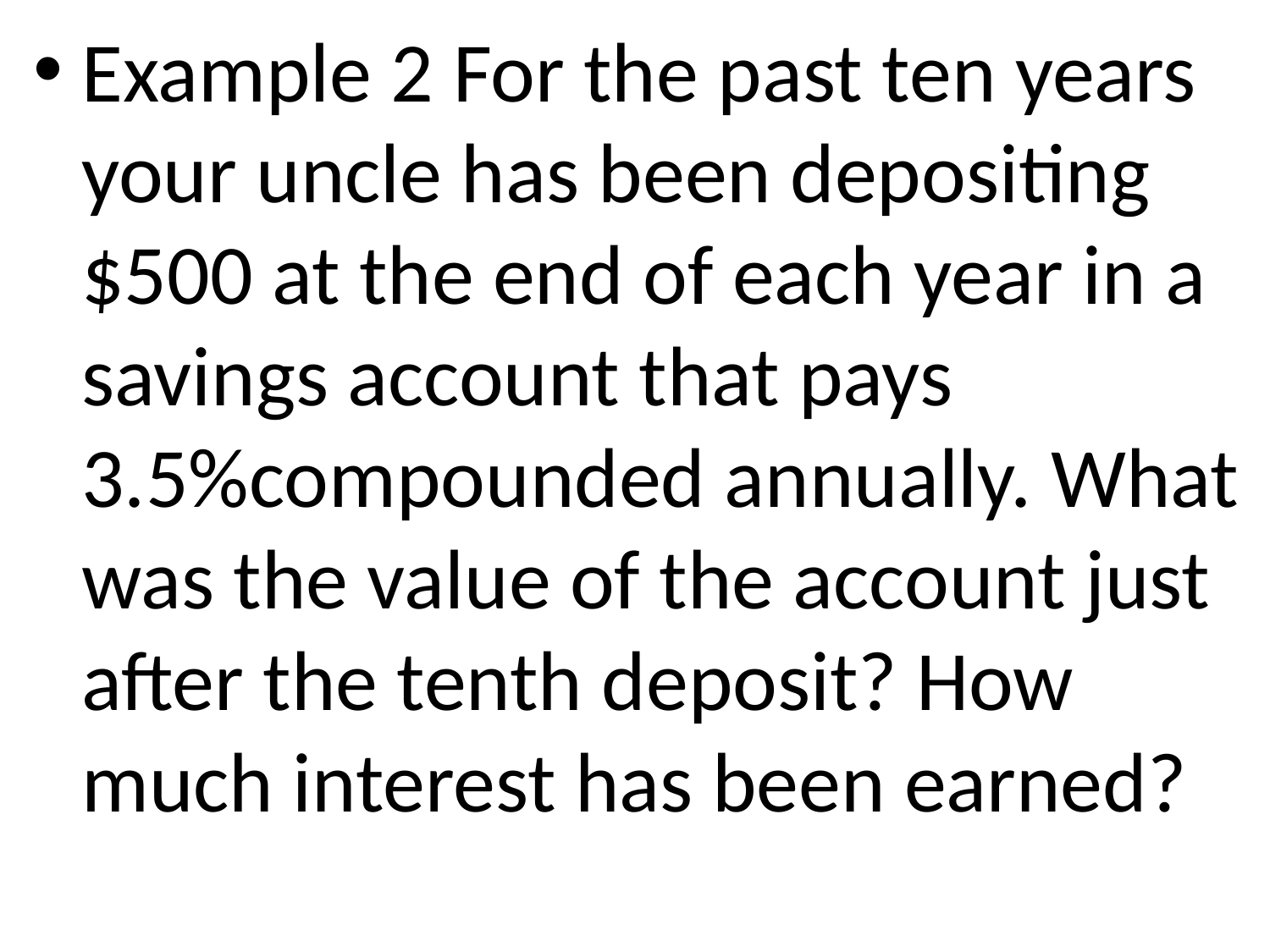

Example 2 For the past ten years your uncle has been depositing $500 at the end of each year in a savings account that pays 3.5%compounded annually. What was the value of the account just after the tenth deposit? How much interest has been earned?